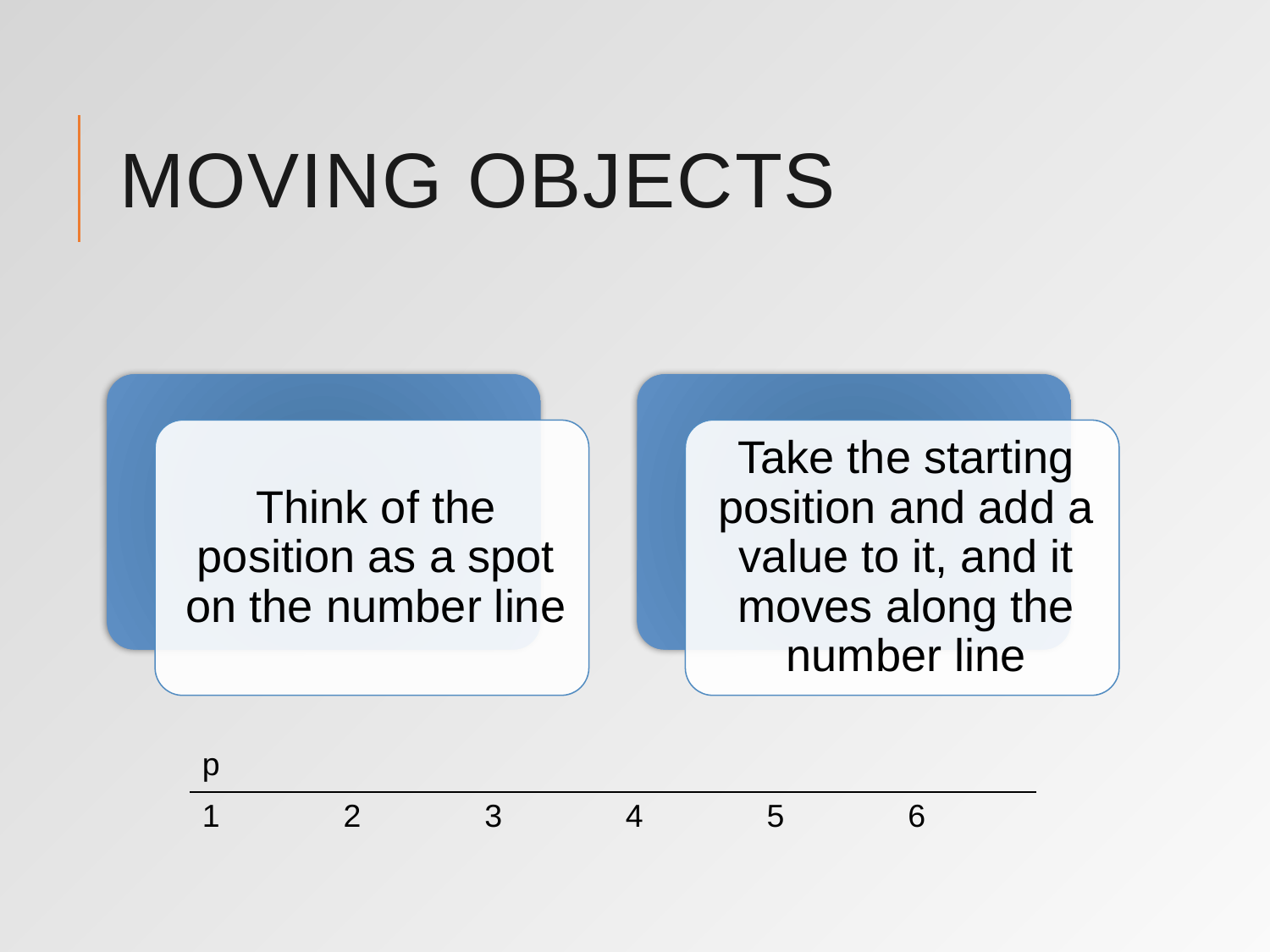

# Moving Objects
Think of the position as a spot on the number line
Take the starting position and add a value to it, and it moves along the number line
| p |  |  |  |  |  |
| --- | --- | --- | --- | --- | --- |
| 1 | 2 | 3 | 4 | 5 | 6 |